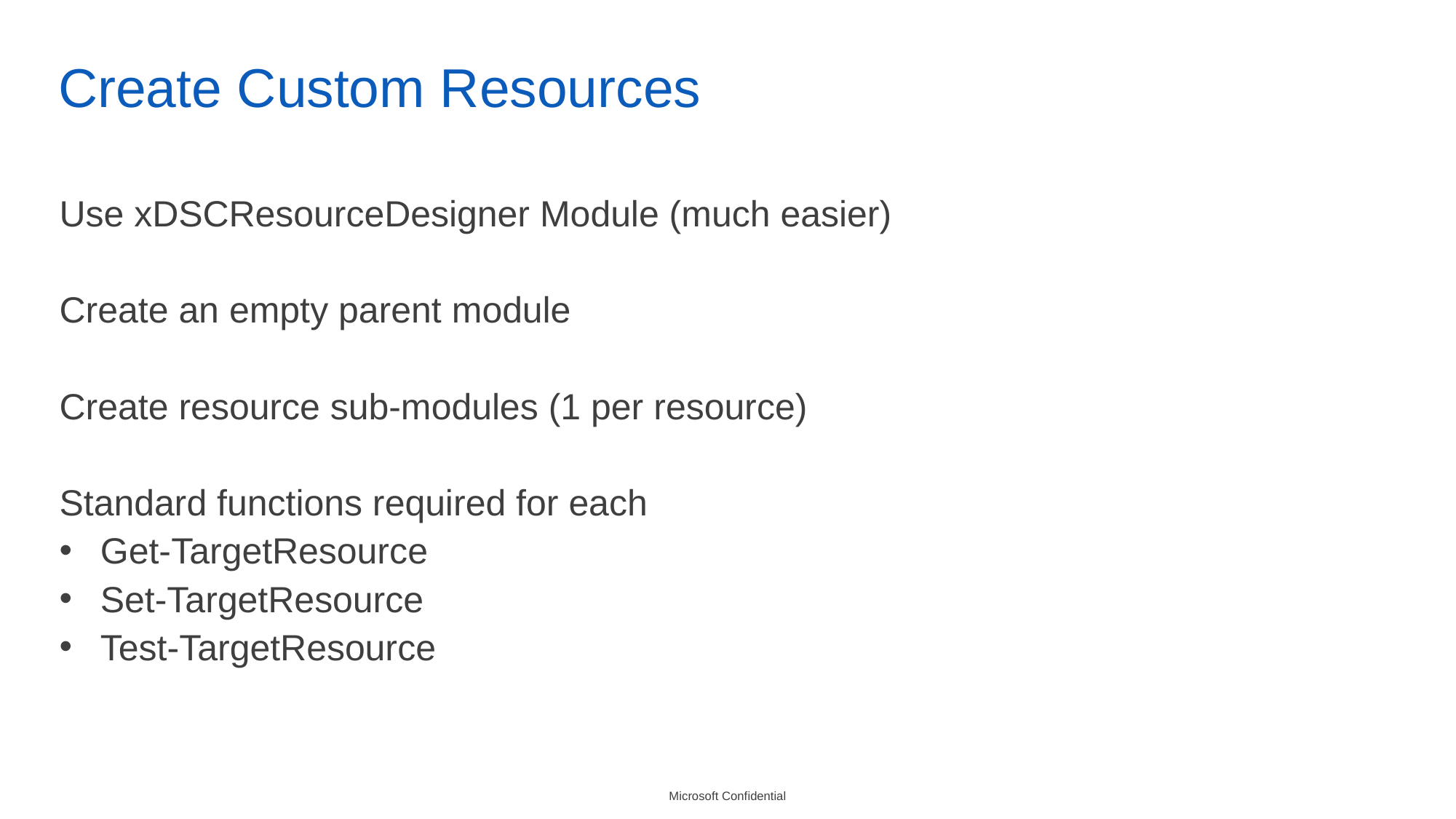

# Create Custom Resources

Use xDSCResourceDesigner Module (much easier)

Create an empty parent module

Create resource sub-modules (1 per resource)

Standard functions required for each
Get-TargetResource
Set-TargetResource
Test-TargetResource